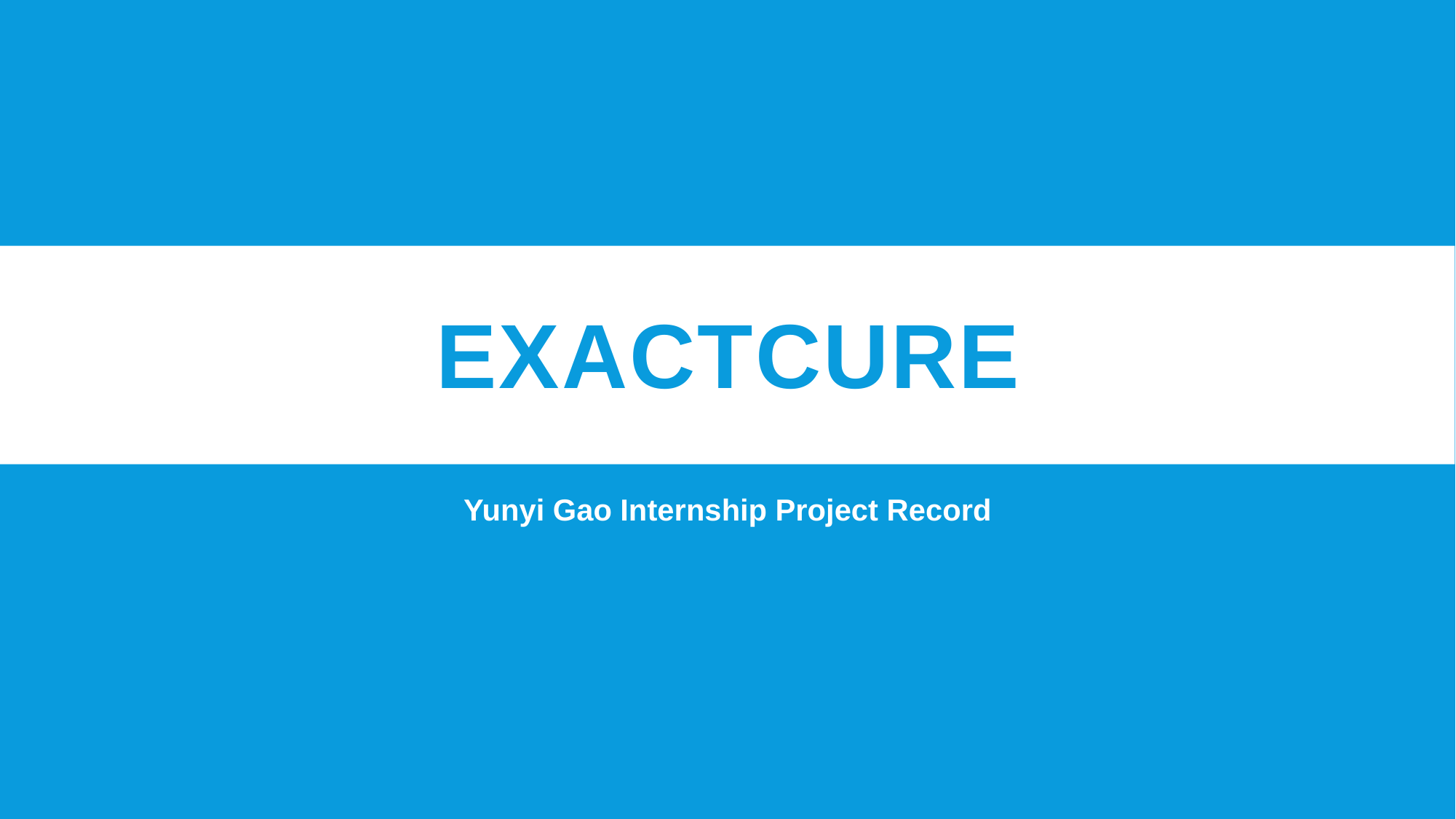

# Exactcure
Yunyi Gao Internship Project Record